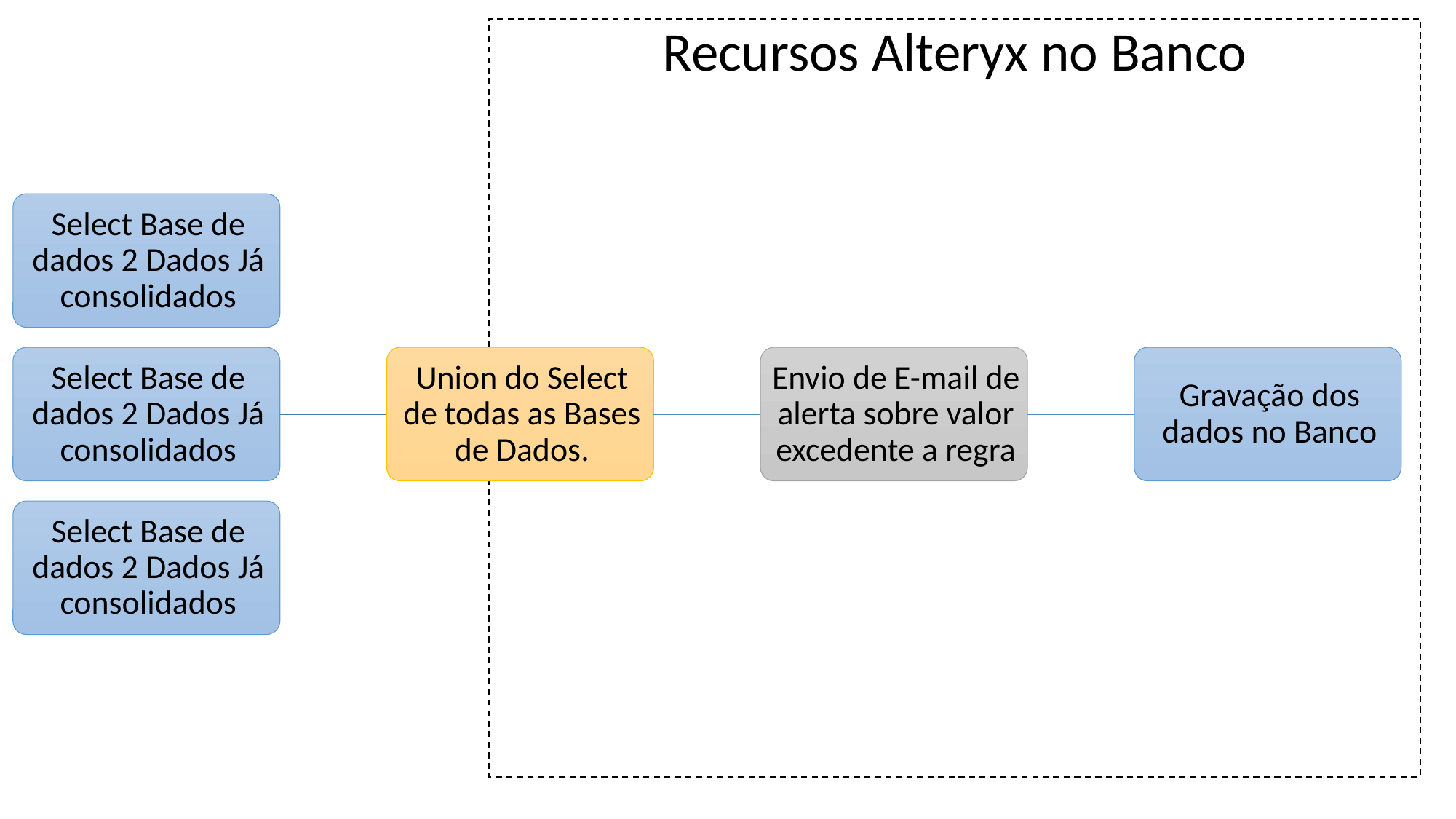

Recursos Alteryx no Banco
Select Base de dados 2 Dados Já consolidados
Select Base de dados 2 Dados Já consolidados

Union do Select de todas as Bases de Dados.

Envio de E-mail de alerta sobre valor excedente a regra

Gravação dos dados no Banco
Select Base de dados 2 Dados Já consolidados